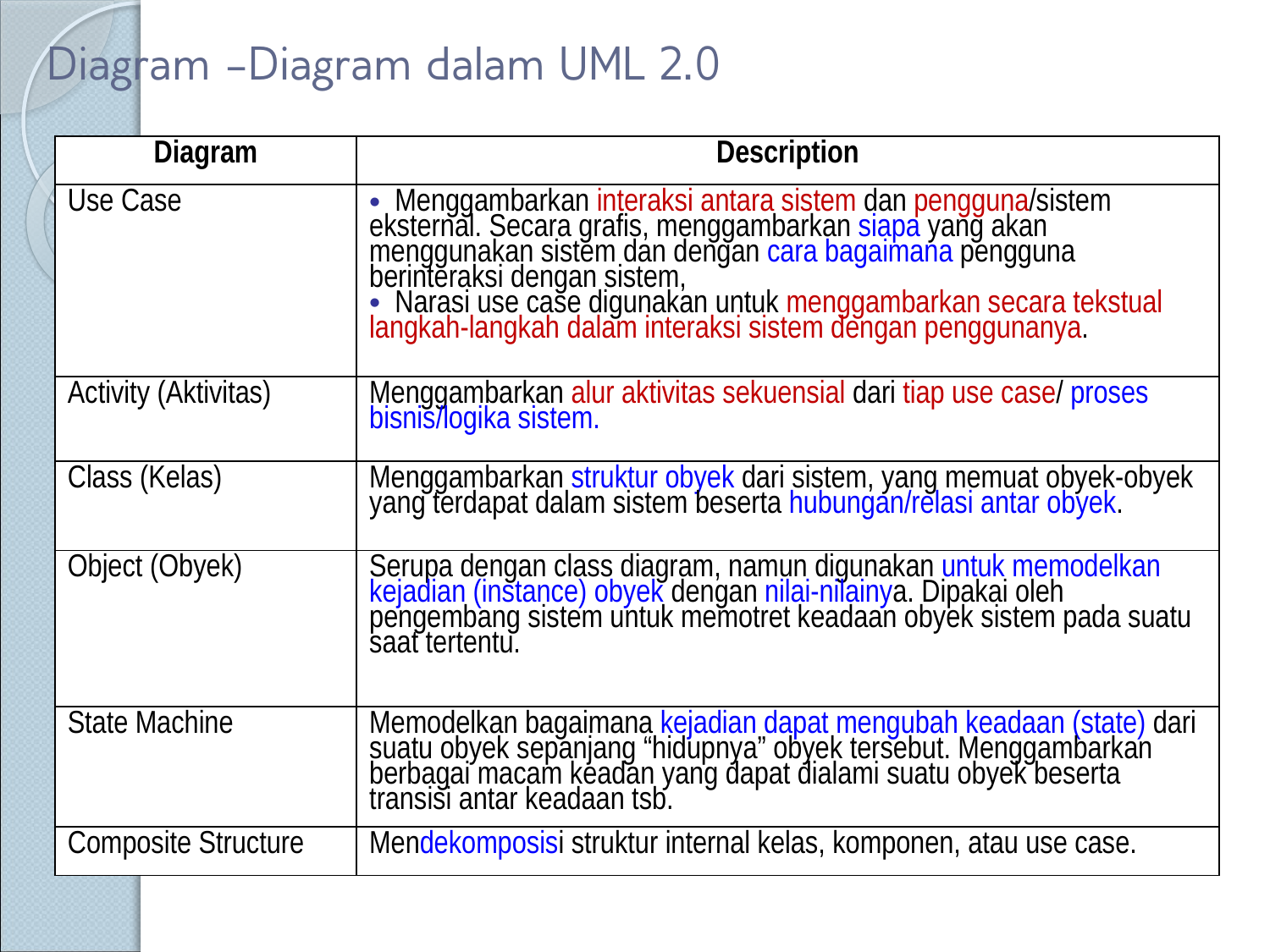

# Diagram –Diagram dalam UML 2.0
| Diagram | Description |
| --- | --- |
| Use Case | Menggambarkan interaksi antara sistem dan pengguna/sistem eksternal. Secara grafis, menggambarkan siapa yang akan menggunakan sistem dan dengan cara bagaimana pengguna berinteraksi dengan sistem, Narasi use case digunakan untuk menggambarkan secara tekstual langkah-langkah dalam interaksi sistem dengan penggunanya. |
| Activity (Aktivitas) | Menggambarkan alur aktivitas sekuensial dari tiap use case/ proses bisnis/logika sistem. |
| Class (Kelas) | Menggambarkan struktur obyek dari sistem, yang memuat obyek-obyek yang terdapat dalam sistem beserta hubungan/relasi antar obyek. |
| Object (Obyek) | Serupa dengan class diagram, namun digunakan untuk memodelkan kejadian (instance) obyek dengan nilai-nilainya. Dipakai oleh pengembang sistem untuk memotret keadaan obyek sistem pada suatu saat tertentu. |
| State Machine | Memodelkan bagaimana kejadian dapat mengubah keadaan (state) dari suatu obyek sepanjang “hidupnya” obyek tersebut. Menggambarkan berbagai macam keadan yang dapat dialami suatu obyek beserta transisi antar keadaan tsb. |
| Composite Structure | Mendekomposisi struktur internal kelas, komponen, atau use case. |